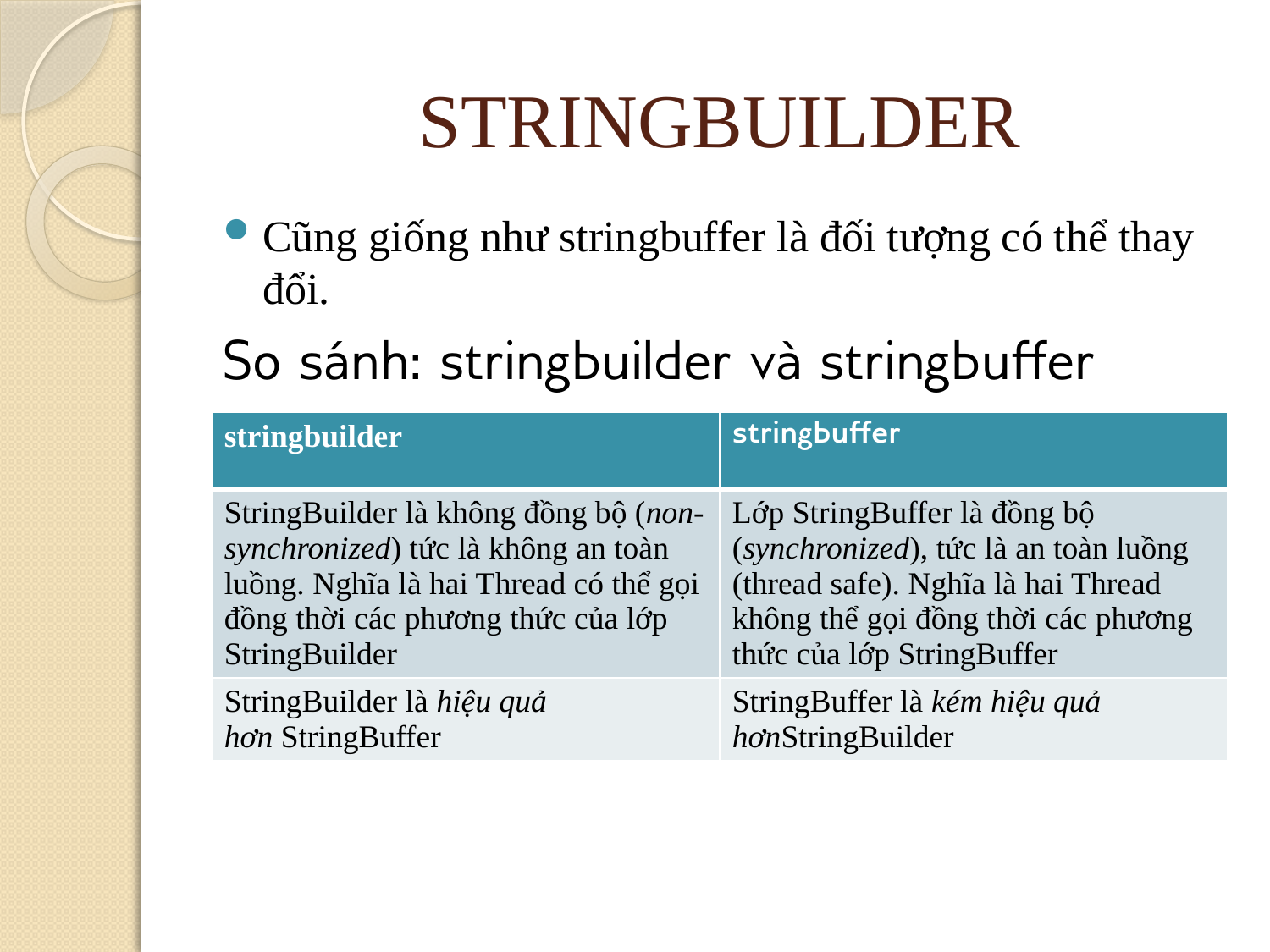

# STRINGBUILDER
Cũng giống như stringbuffer là đối tượng có thể thay đổi.
So sánh: stringbuilder và stringbuffer

| stringbuilder | stringbuffer |
| --- | --- |
| StringBuilder là không đồng bộ (non-synchronized) tức là không an toàn luồng. Nghĩa là hai Thread có thể gọi đồng thời các phương thức của lớp StringBuilder | Lớp StringBuffer là đồng bộ (synchronized), tức là an toàn luồng (thread safe). Nghĩa là hai Thread không thể gọi đồng thời các phương thức của lớp StringBuffer |
| StringBuilder là hiệu quả hơn StringBuffer | StringBuffer là kém hiệu quả hơnStringBuilder |